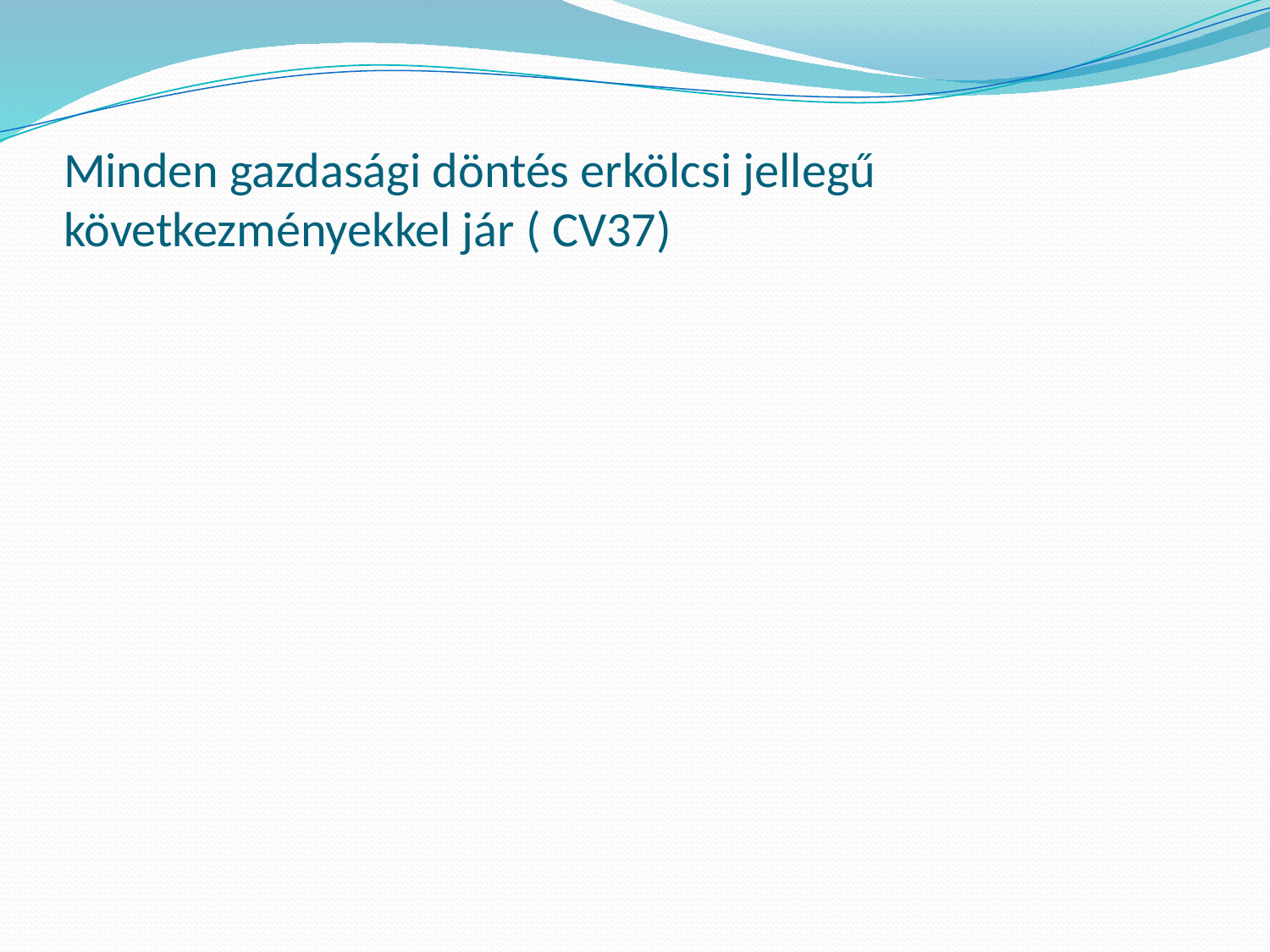

# Minden gazdasági döntés erkölcsi jellegű következményekkel jár ( CV37)